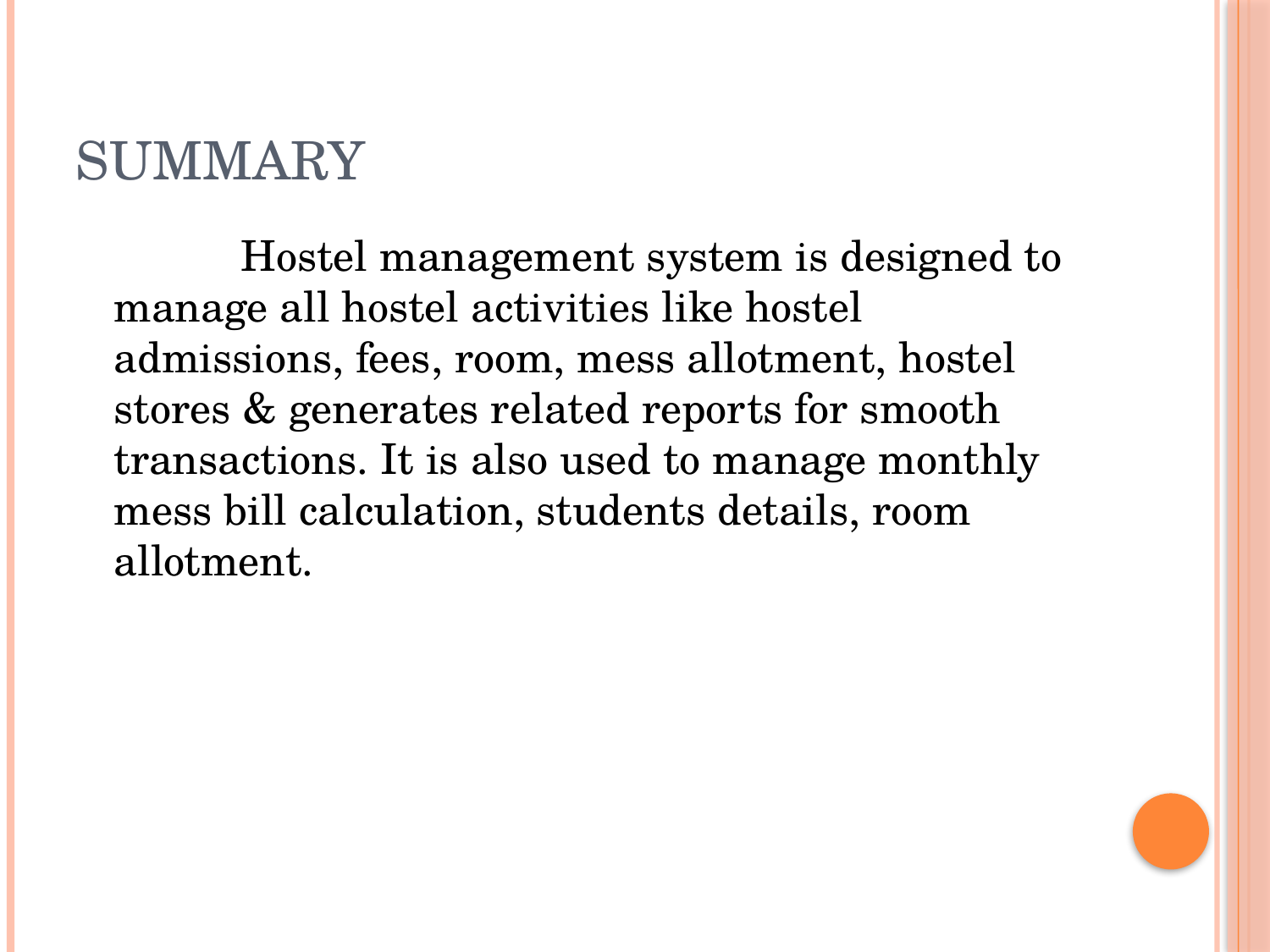

# Summary
		Hostel management system is designed to manage all hostel activities like hostel admissions, fees, room, mess allotment, hostel stores & generates related reports for smooth transactions. It is also used to manage monthly mess bill calculation, students details, room allotment.